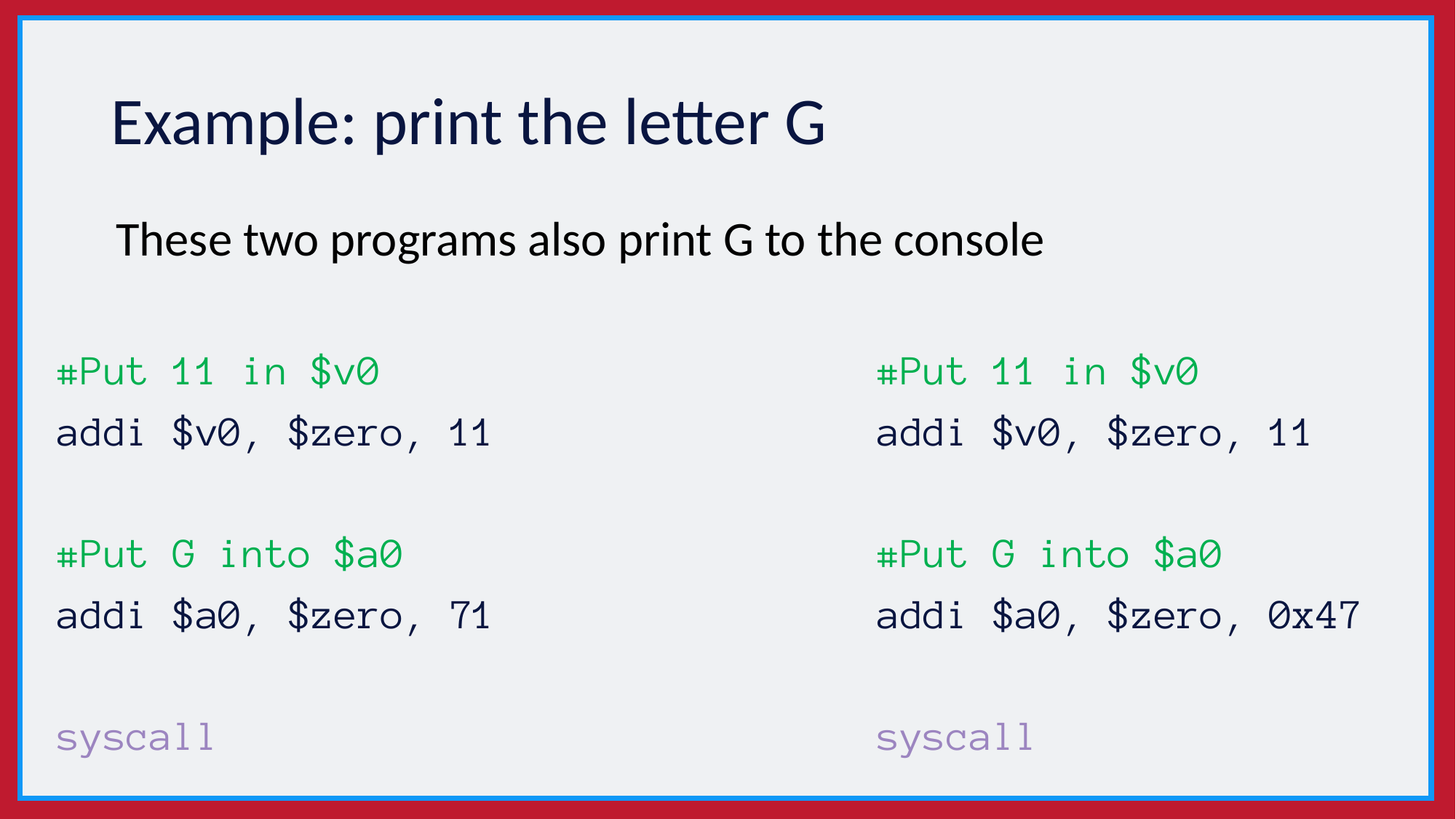

# Example: print the letter G
These two programs also print G to the console
#Put 11 in $v0
addi $v0, $zero, 11

#Put G into $a0
addi $a0, $zero, 0x47

syscall
#Put 11 in $v0
addi $v0, $zero, 11

#Put G into $a0
addi $a0, $zero, 71

syscall